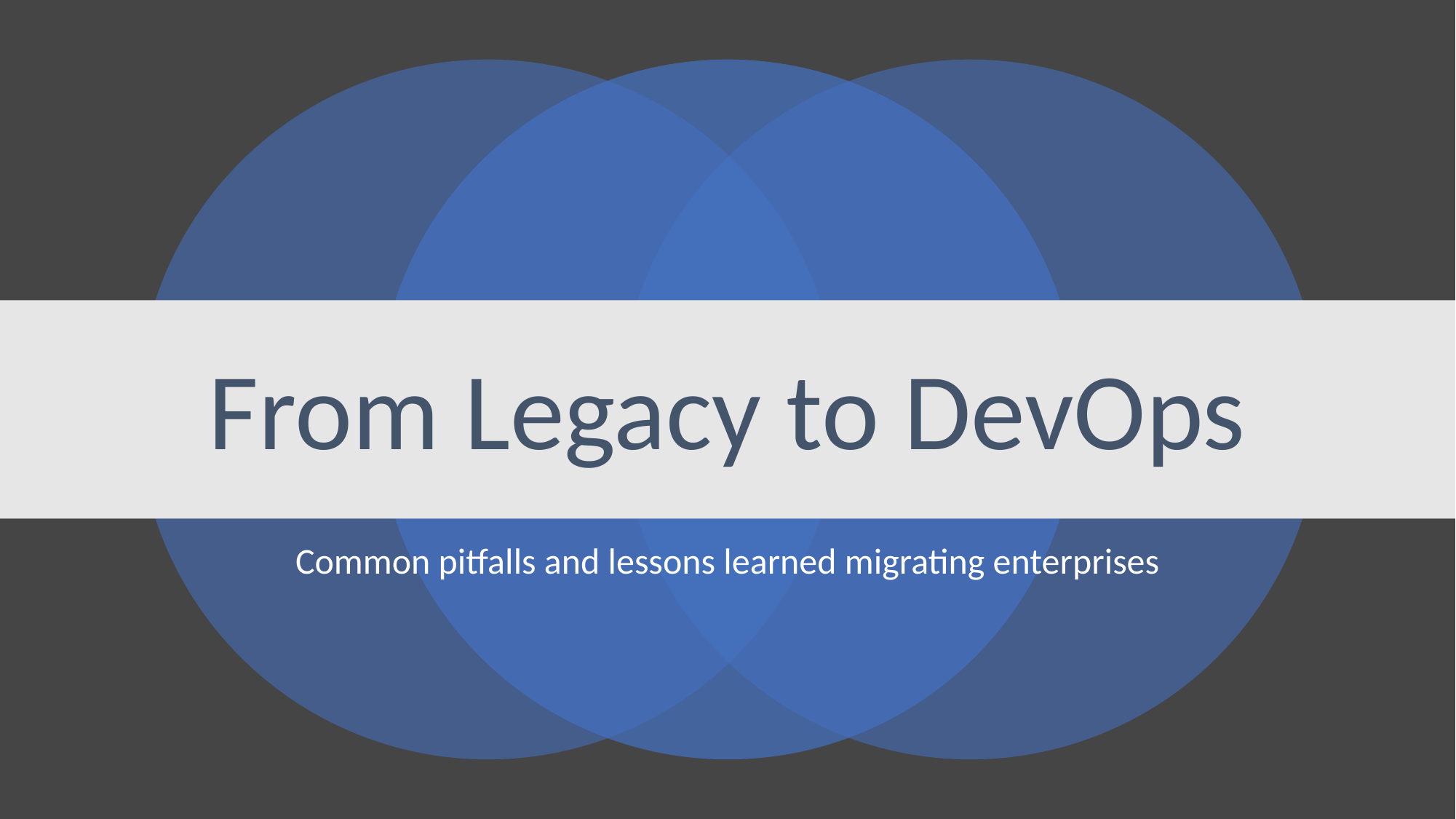

# From Legacy to DevOps
Common pitfalls and lessons learned migrating enterprises